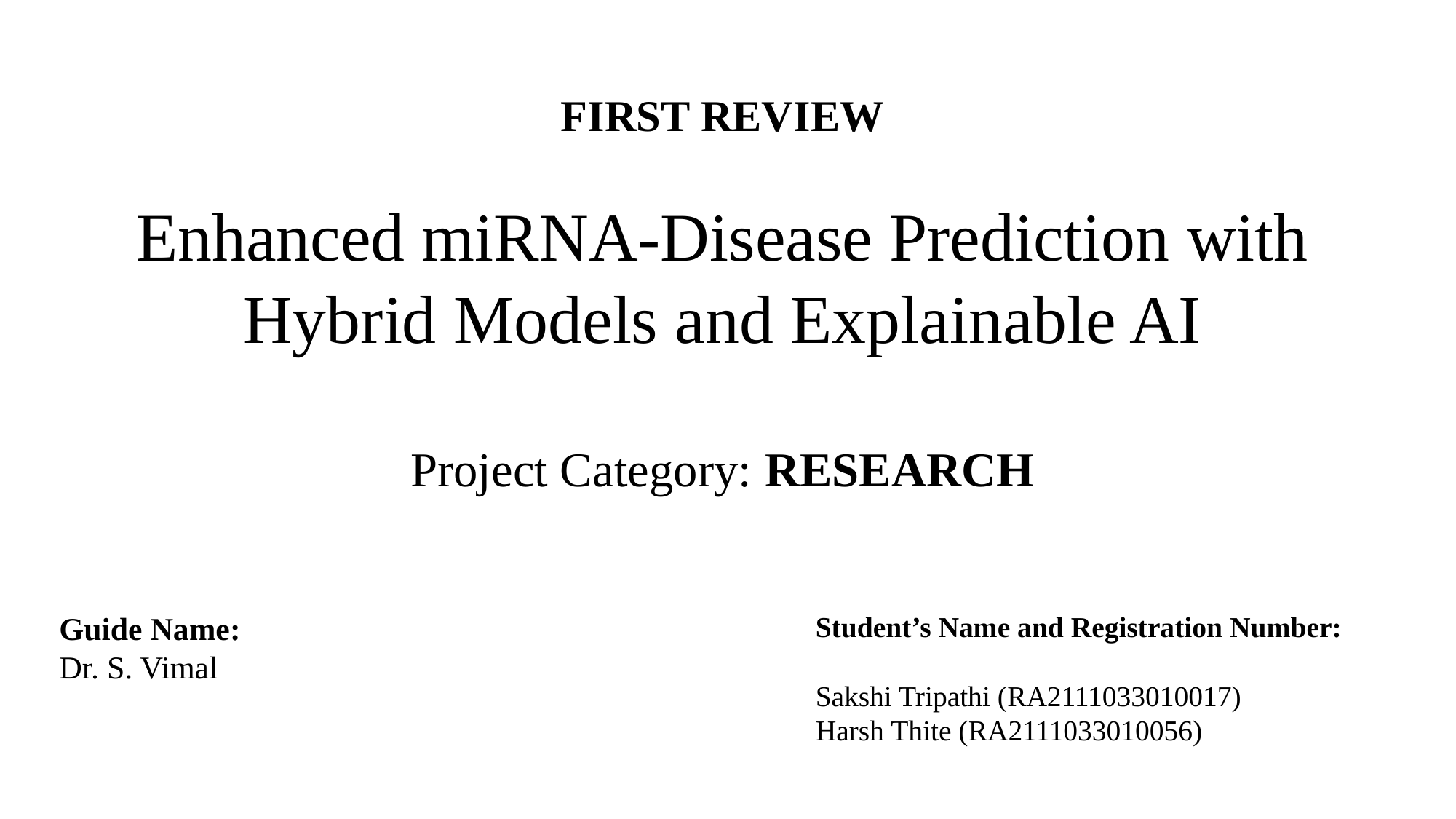

# FIRST REVIEW
Enhanced miRNA-Disease Prediction with Hybrid Models and Explainable AI
Project Category: RESEARCH

Guide Name:
Dr. S. Vimal

Student’s Name and Registration Number:
Sakshi Tripathi (RA2111033010017)
Harsh Thite (RA2111033010056)